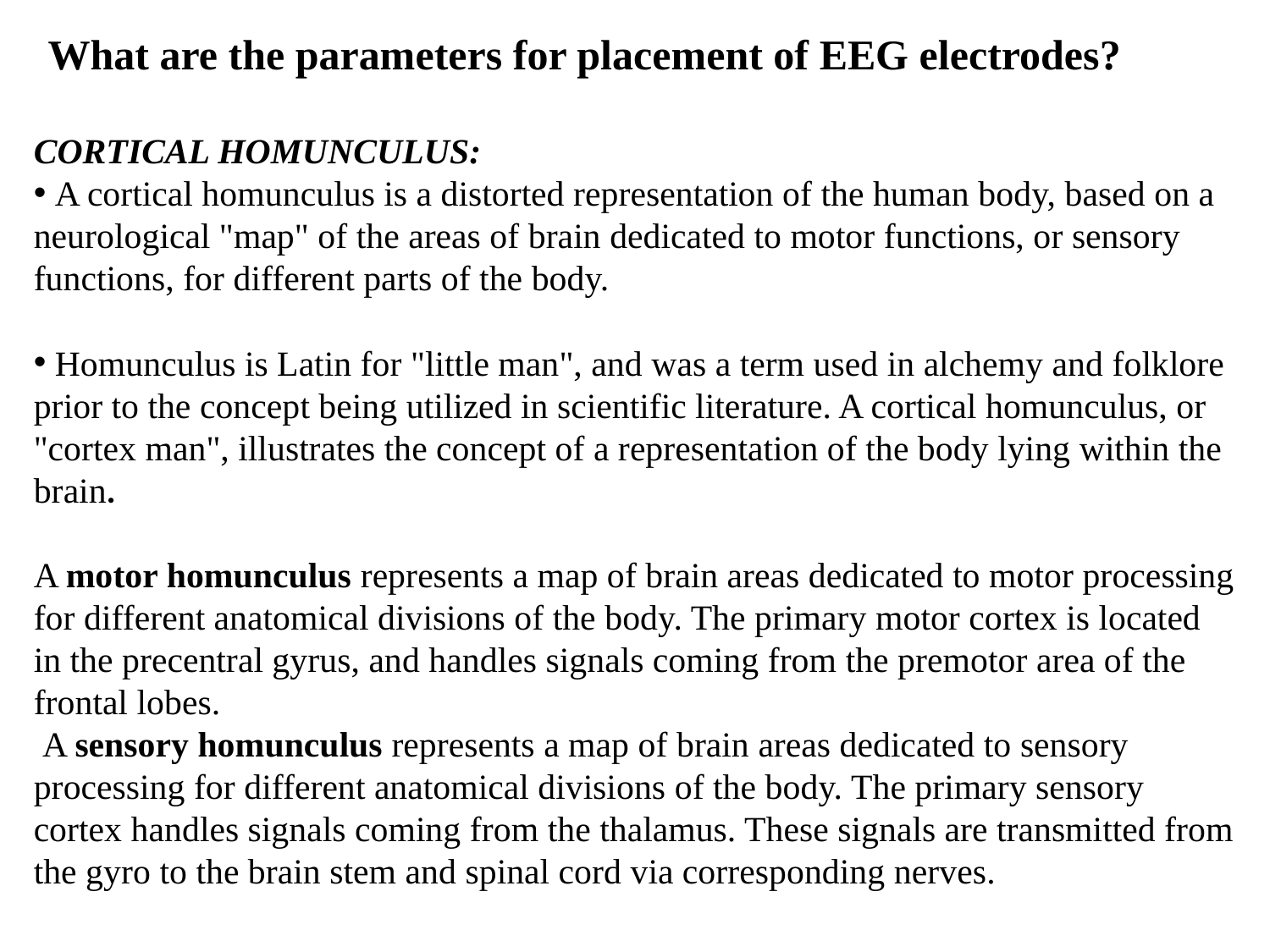

What are the parameters for placement of EEG electrodes?

CORTICAL HOMUNCULUS:
 A cortical homunculus is a distorted representation of the human body, based on a neurological "map" of the areas of brain dedicated to motor functions, or sensory functions, for different parts of the body.

 Homunculus is Latin for "little man", and was a term used in alchemy and folklore prior to the concept being utilized in scientific literature. A cortical homunculus, or "cortex man", illustrates the concept of a representation of the body lying within the brain.

A motor homunculus represents a map of brain areas dedicated to motor processing for different anatomical divisions of the body. The primary motor cortex is located in the precentral gyrus, and handles signals coming from the premotor area of the frontal lobes.
 A sensory homunculus represents a map of brain areas dedicated to sensory processing for different anatomical divisions of the body. The primary sensory cortex handles signals coming from the thalamus. These signals are transmitted from the gyro to the brain stem and spinal cord via corresponding nerves.